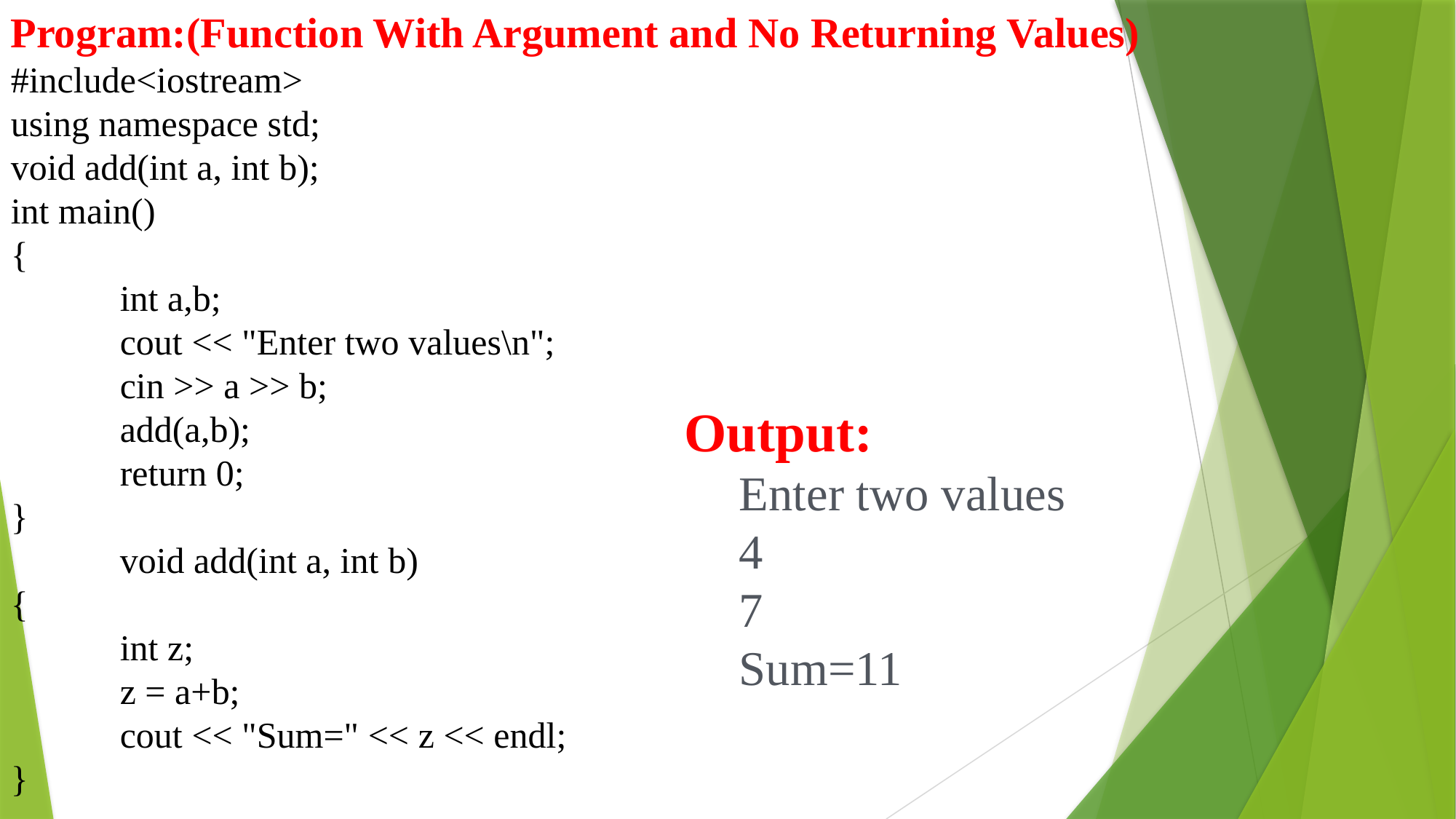

Program:(Function With Argument and No Returning Values)
#include<iostream>
using namespace std;
void add(int a, int b);
int main()
{
	int a,b;
	cout << "Enter two values\n";
	cin >> a >> b;
	add(a,b);
	return 0;
}
	void add(int a, int b)
{
	int z;
	z = a+b;
	cout << "Sum=" << z << endl;
}
Output:
Enter two values
4
7
Sum=11